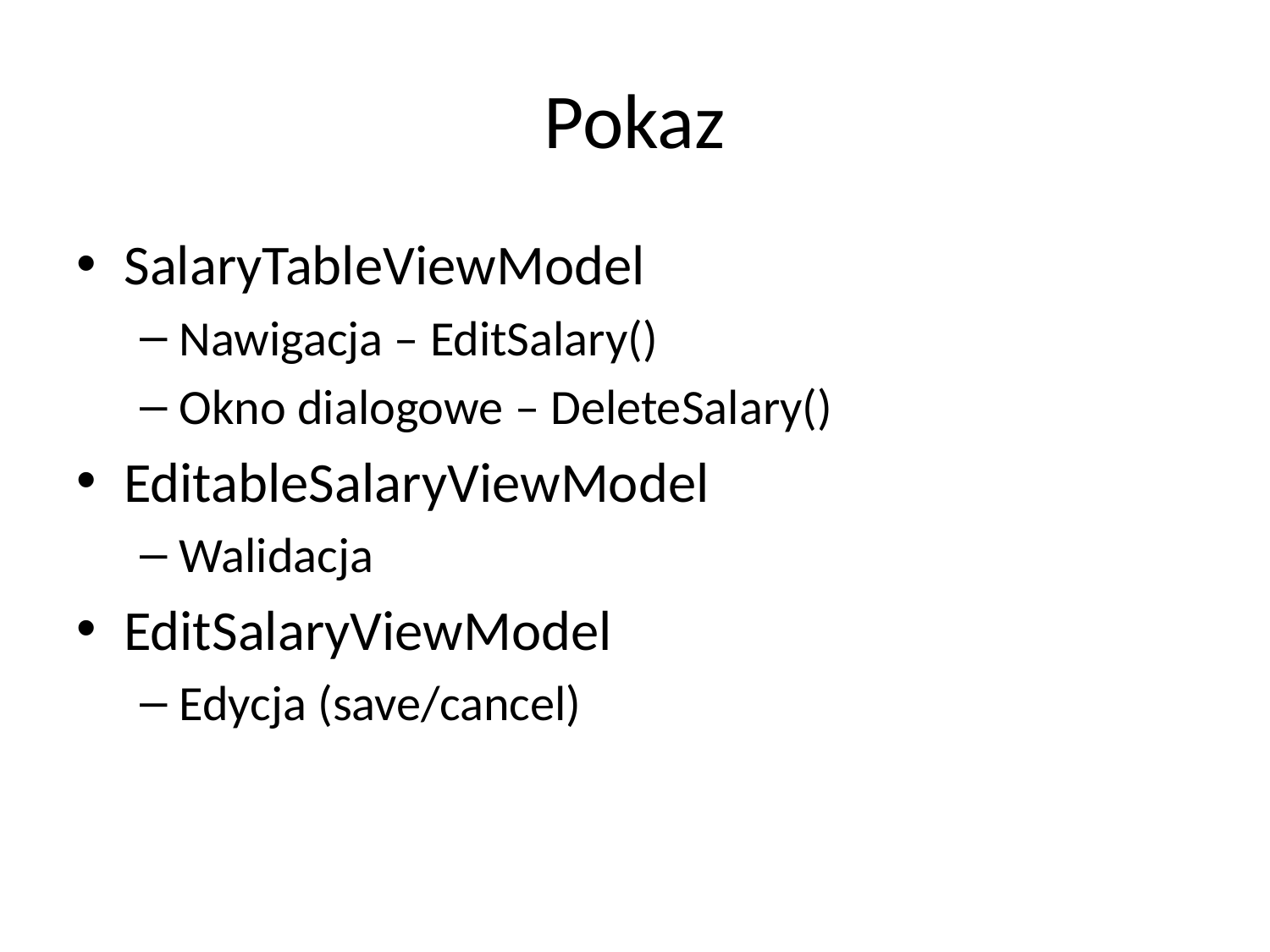

# Pokaz
SalaryTableViewModel
Nawigacja – EditSalary()
Okno dialogowe – DeleteSalary()
EditableSalaryViewModel
Walidacja
EditSalaryViewModel
Edycja (save/cancel)